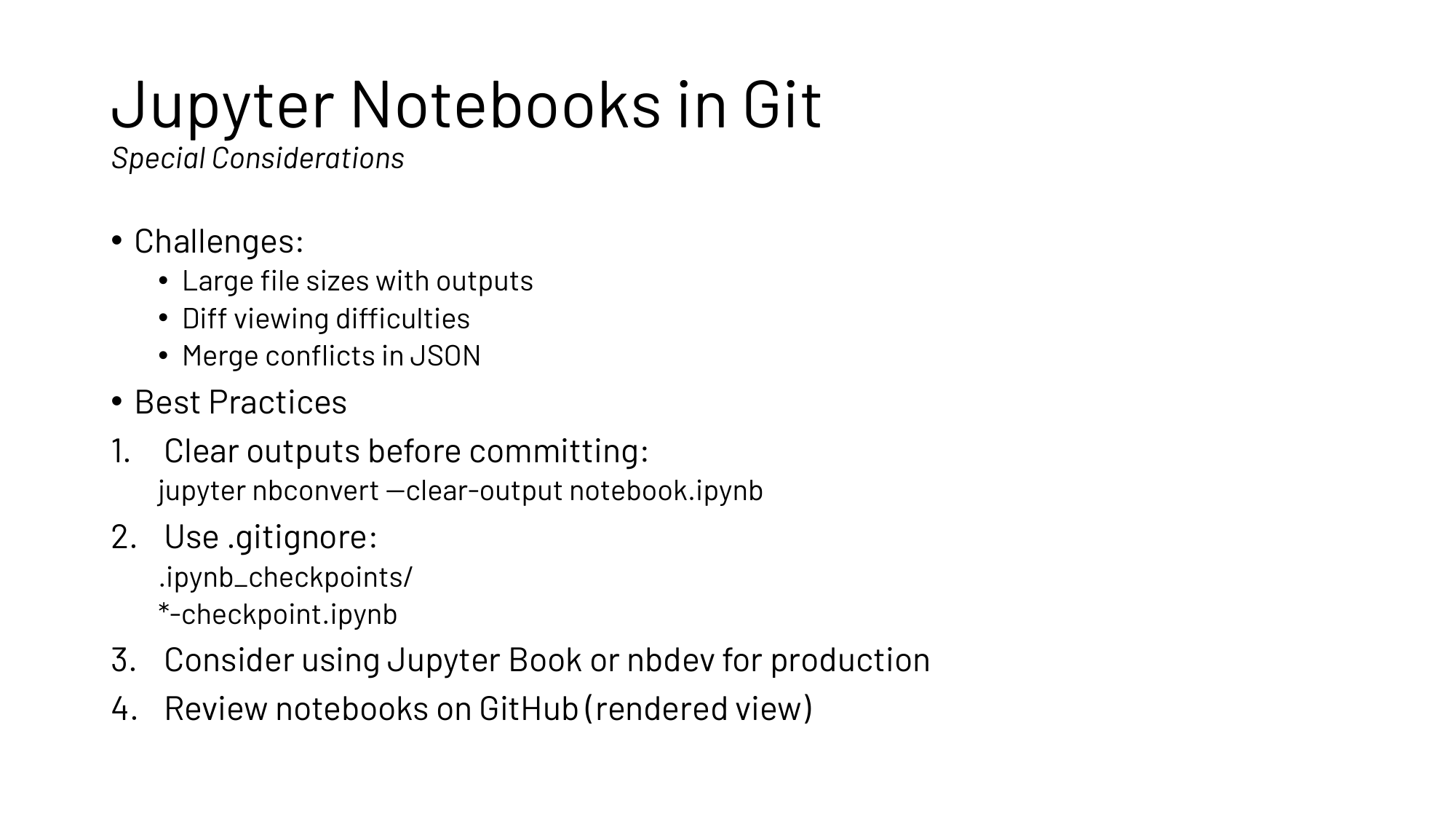

# Jupyter Notebooks in Git Special Considerations
Challenges:
Large file sizes with outputs
Diff viewing difficulties
Merge conflicts in JSON
Best Practices
Clear outputs before committing:
jupyter nbconvert --clear-output notebook.ipynb
Use .gitignore:
.ipynb_checkpoints/
*-checkpoint.ipynb
Consider using Jupyter Book or nbdev for production
Review notebooks on GitHub (rendered view)